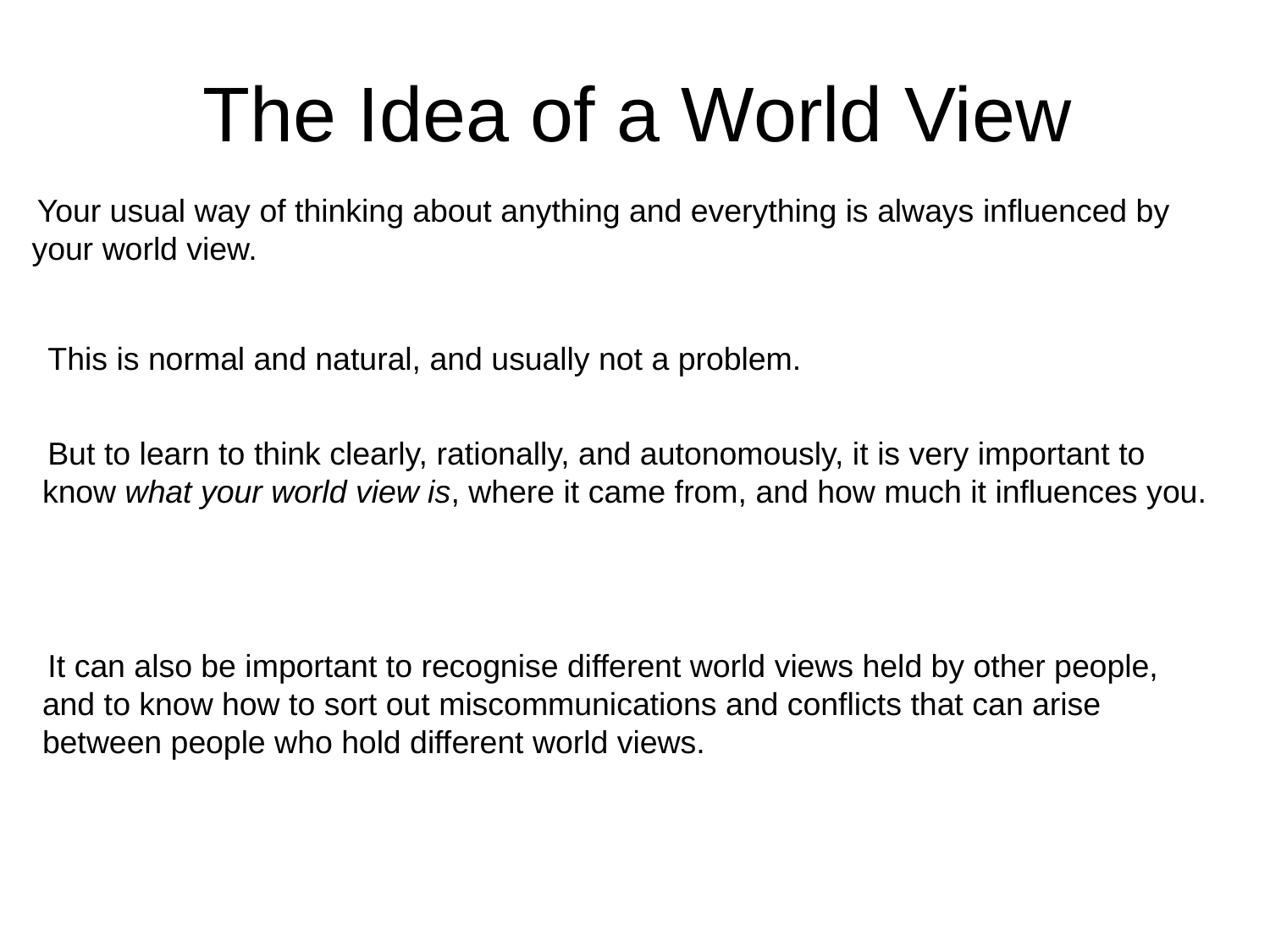

The Idea of a World View
Your usual way of thinking about anything and everything is always influenced by your world view.
This is normal and natural, and usually not a problem.
But to learn to think clearly, rationally, and autonomously, it is very important to know what your world view is, where it came from, and how much it influences you.
It can also be important to recognise different world views held by other people, and to know how to sort out miscommunications and conflicts that can arise between people who hold different world views.